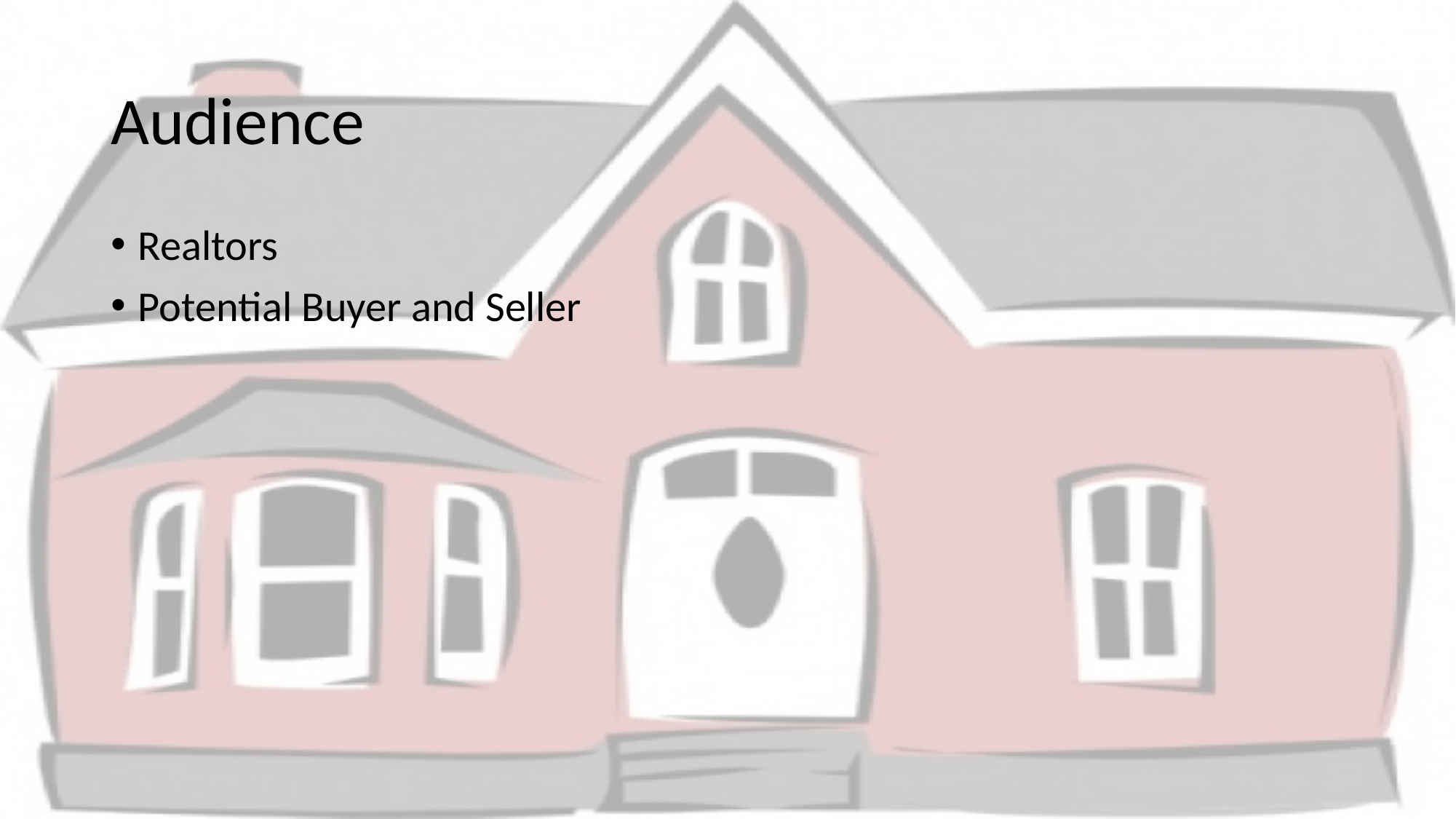

# Audience
Realtors
Potential Buyer and Seller